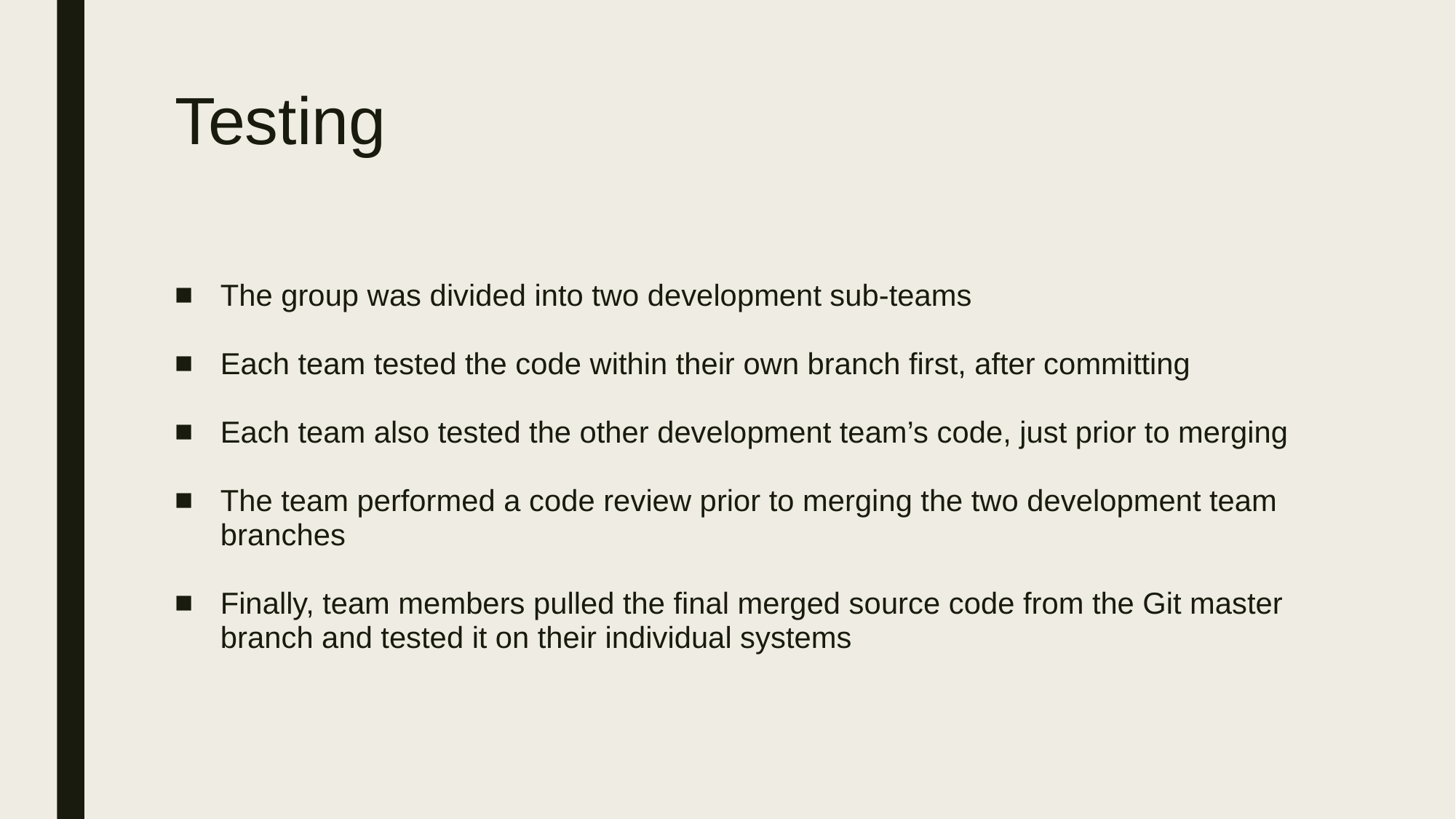

# Testing
The group was divided into two development sub-teams

Each team tested the code within their own branch first, after committing

Each team also tested the other development team’s code, just prior to merging

The team performed a code review prior to merging the two development team branches

Finally, team members pulled the final merged source code from the Git master branch and tested it on their individual systems